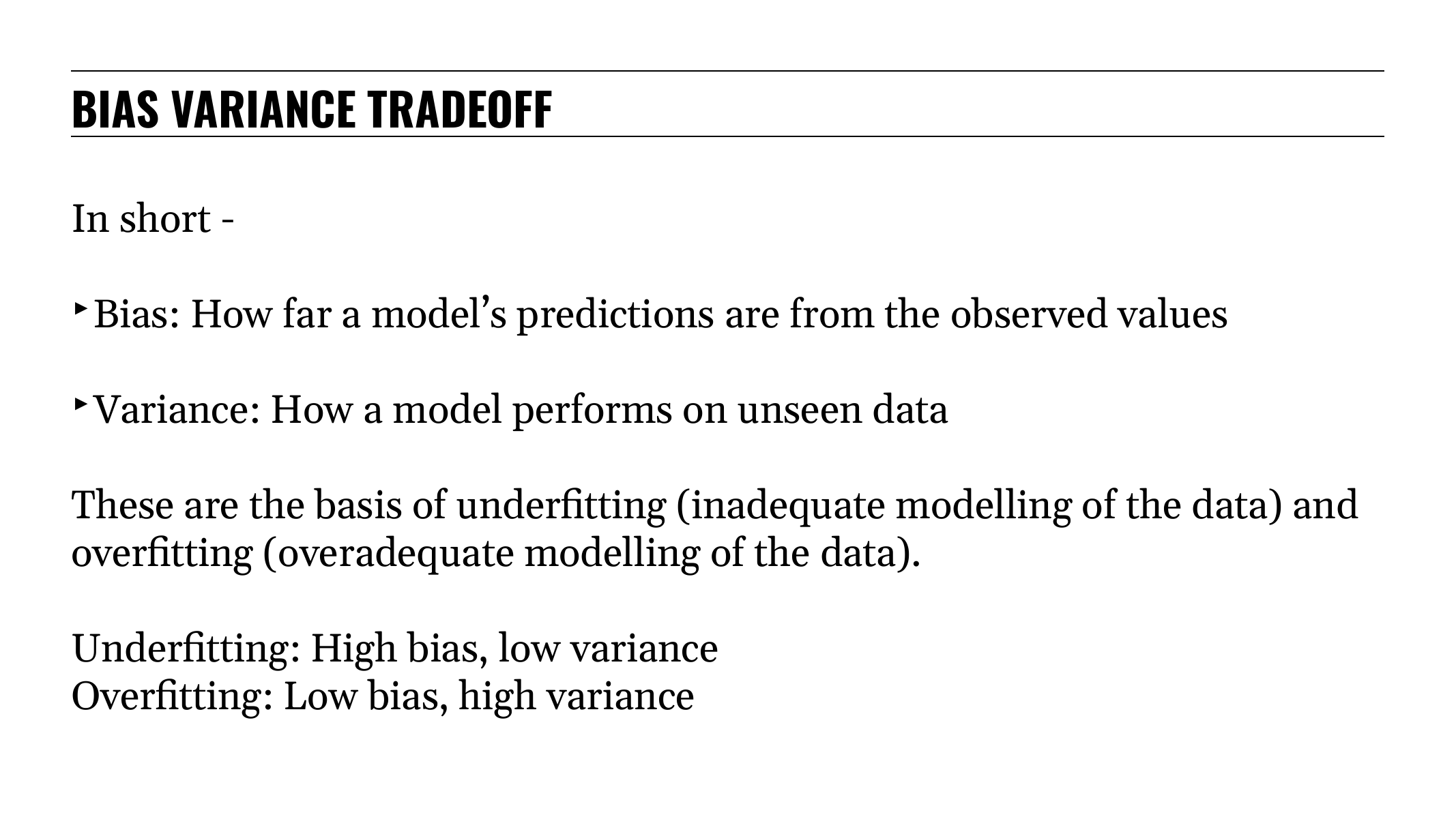

BIAS VARIANCE TRADEOFF

In short -

Bias: How far a model’s predictions are from the observed values

Variance: How a model performs on unseen data

These are the basis of underfitting (inadequate modelling of the data) and overfitting (overadequate modelling of the data).

Underfitting: High bias, low variance
Overfitting: Low bias, high variance